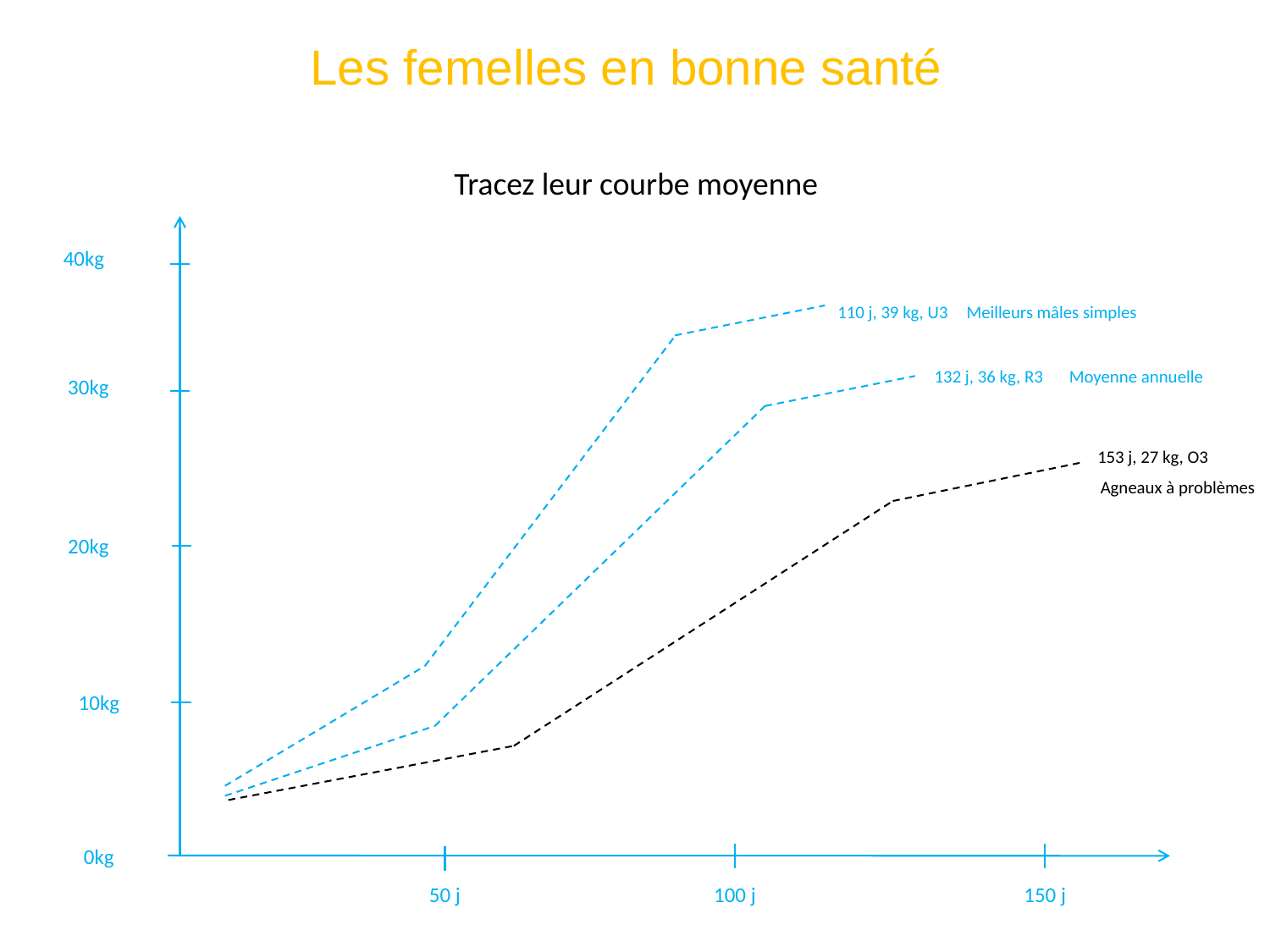

# Les femelles en bonne santé
Tracez leur courbe moyenne
40kg
110 j, 39 kg, U3
Meilleurs mâles simples
132 j, 36 kg, R3
Moyenne annuelle
30kg
153 j, 27 kg, O3
Agneaux à problèmes
20kg
10kg
0kg
100 j
50 j
150 j